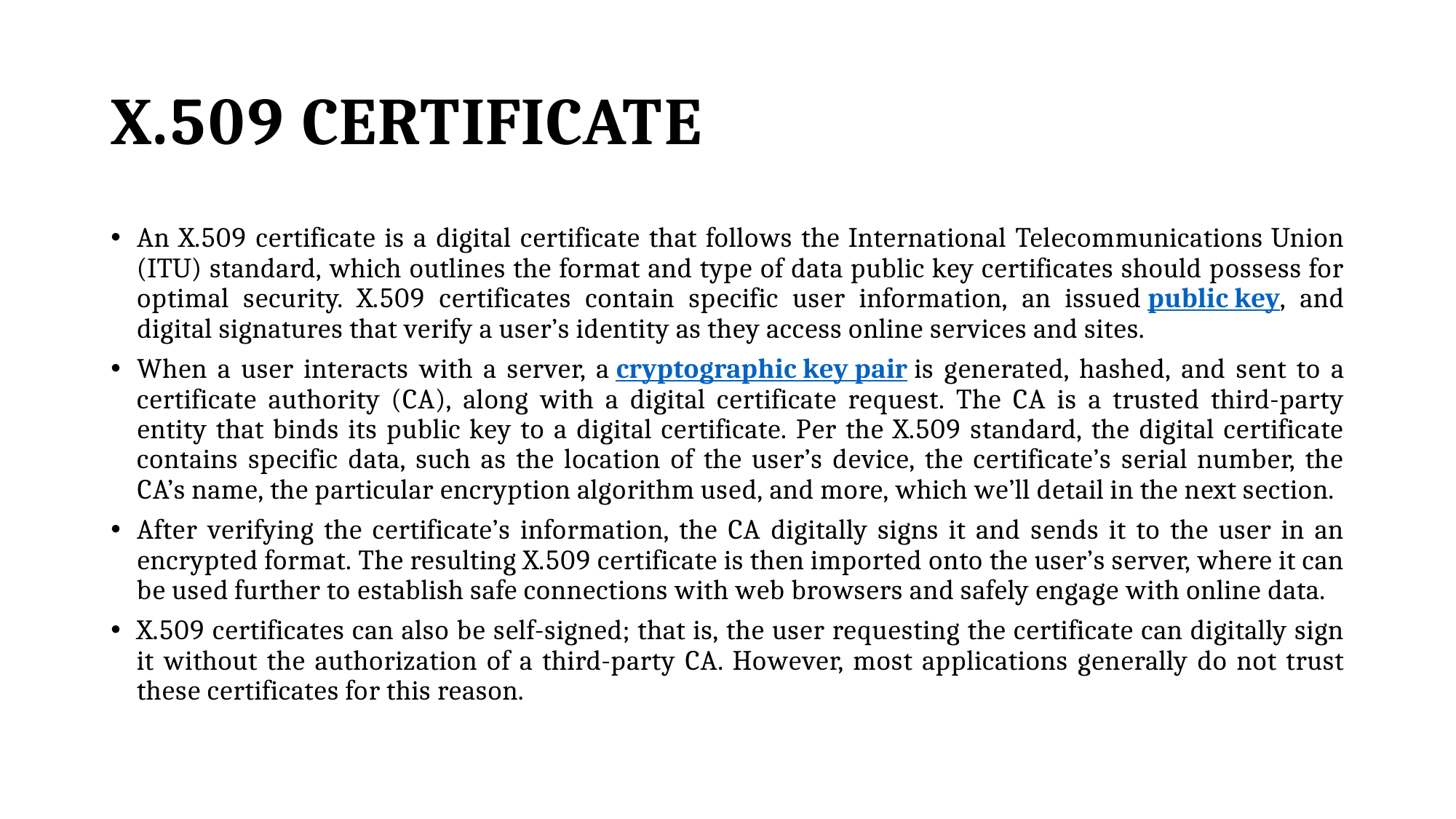

# X.509 CERTIFICATE
An X.509 certificate is a digital certificate that follows the International Telecommunications Union (ITU) standard, which outlines the format and type of data public key certificates should possess for optimal security. X.509 certificates contain specific user information, an issued public key, and digital signatures that verify a user’s identity as they access online services and sites.
When a user interacts with a server, a cryptographic key pair is generated, hashed, and sent to a certificate authority (CA), along with a digital certificate request. The CA is a trusted third-party entity that binds its public key to a digital certificate. Per the X.509 standard, the digital certificate contains specific data, such as the location of the user’s device, the certificate’s serial number, the CA’s name, the particular encryption algorithm used, and more, which we’ll detail in the next section.
After verifying the certificate’s information, the CA digitally signs it and sends it to the user in an encrypted format. The resulting X.509 certificate is then imported onto the user’s server, where it can be used further to establish safe connections with web browsers and safely engage with online data.
X.509 certificates can also be self-signed; that is, the user requesting the certificate can digitally sign it without the authorization of a third-party CA. However, most applications generally do not trust these certificates for this reason.